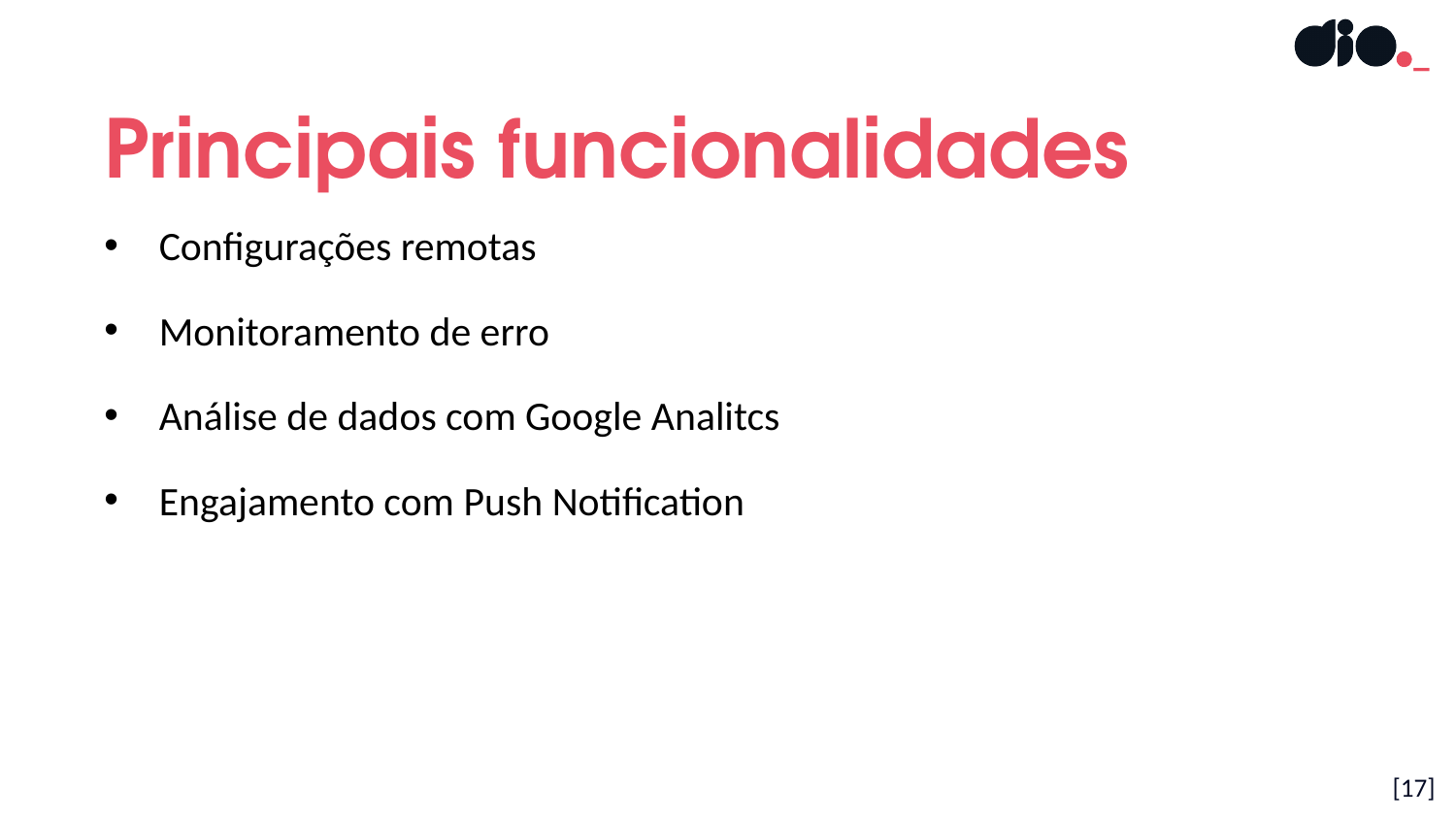

Principais funcionalidades
Configurações remotas
Monitoramento de erro
Análise de dados com Google Analitcs
Engajamento com Push Notification

[17]